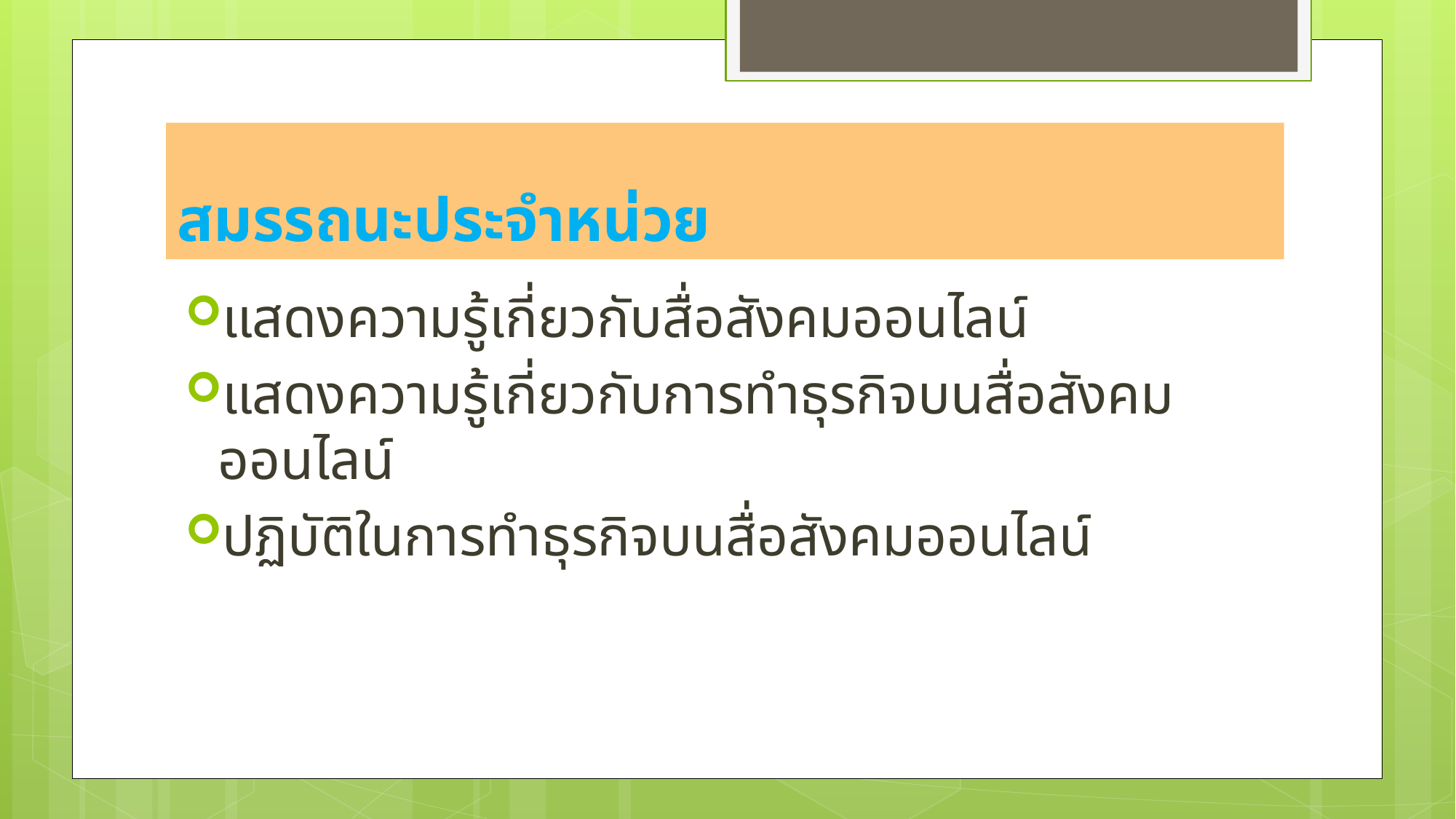

# สมรรถนะประจำหน่วย
แสดงความรู้เกี่ยวกับสื่อสังคมออนไลน์
แสดงความรู้เกี่ยวกับการทำธุรกิจบนสื่อสังคมออนไลน์
ปฏิบัติในการทำธุรกิจบนสื่อสังคมออนไลน์